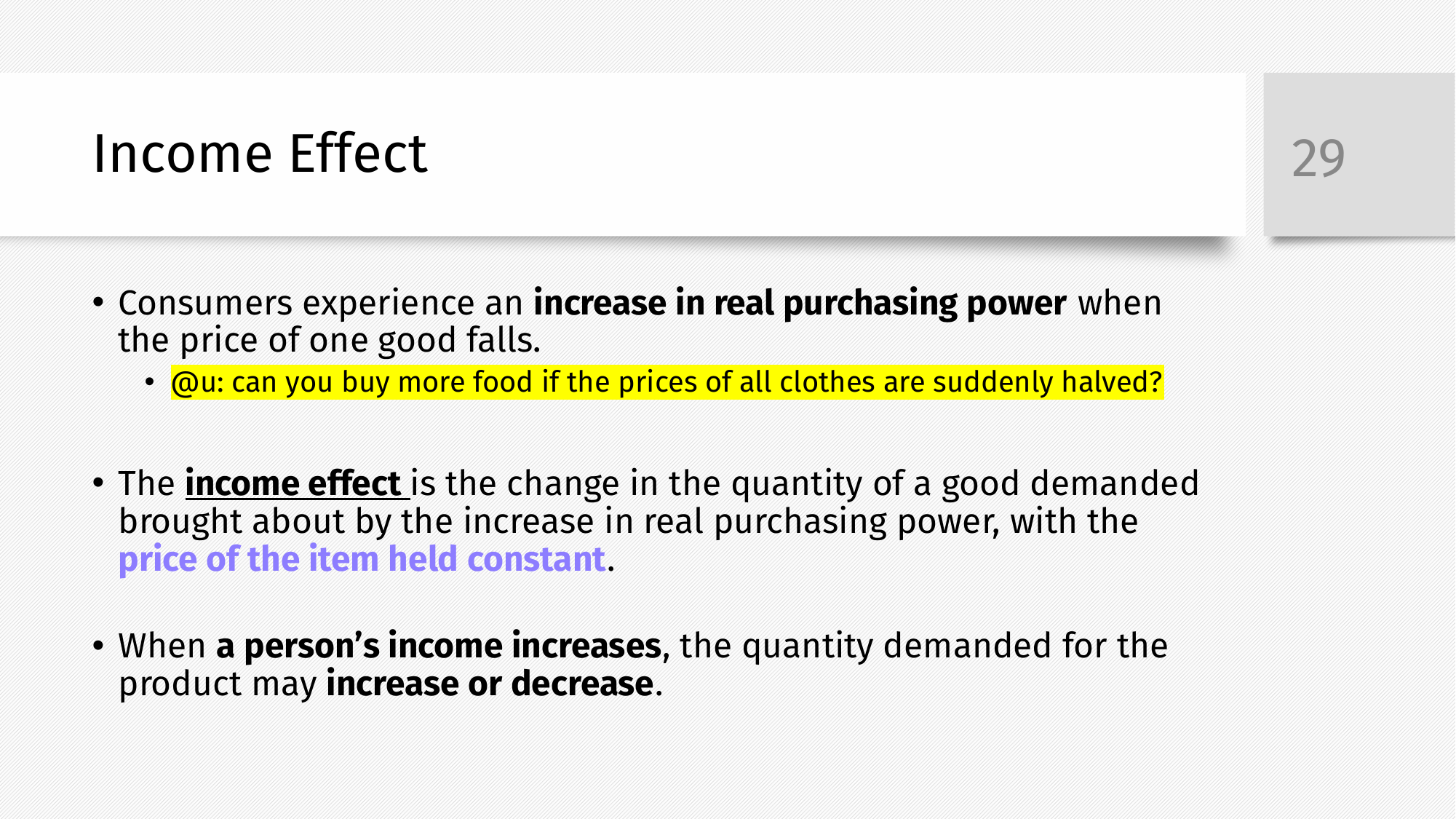

29
# Income Effect
Consumers experience an increase in real purchasing power when the price of one good falls.
@u: can you buy more food if the prices of all clothes are suddenly halved?

The income effect is the change in the quantity of a good demanded brought about by the increase in real purchasing power, with the price of the item held constant.

When a person’s income increases, the quantity demanded for the product may increase or decrease.